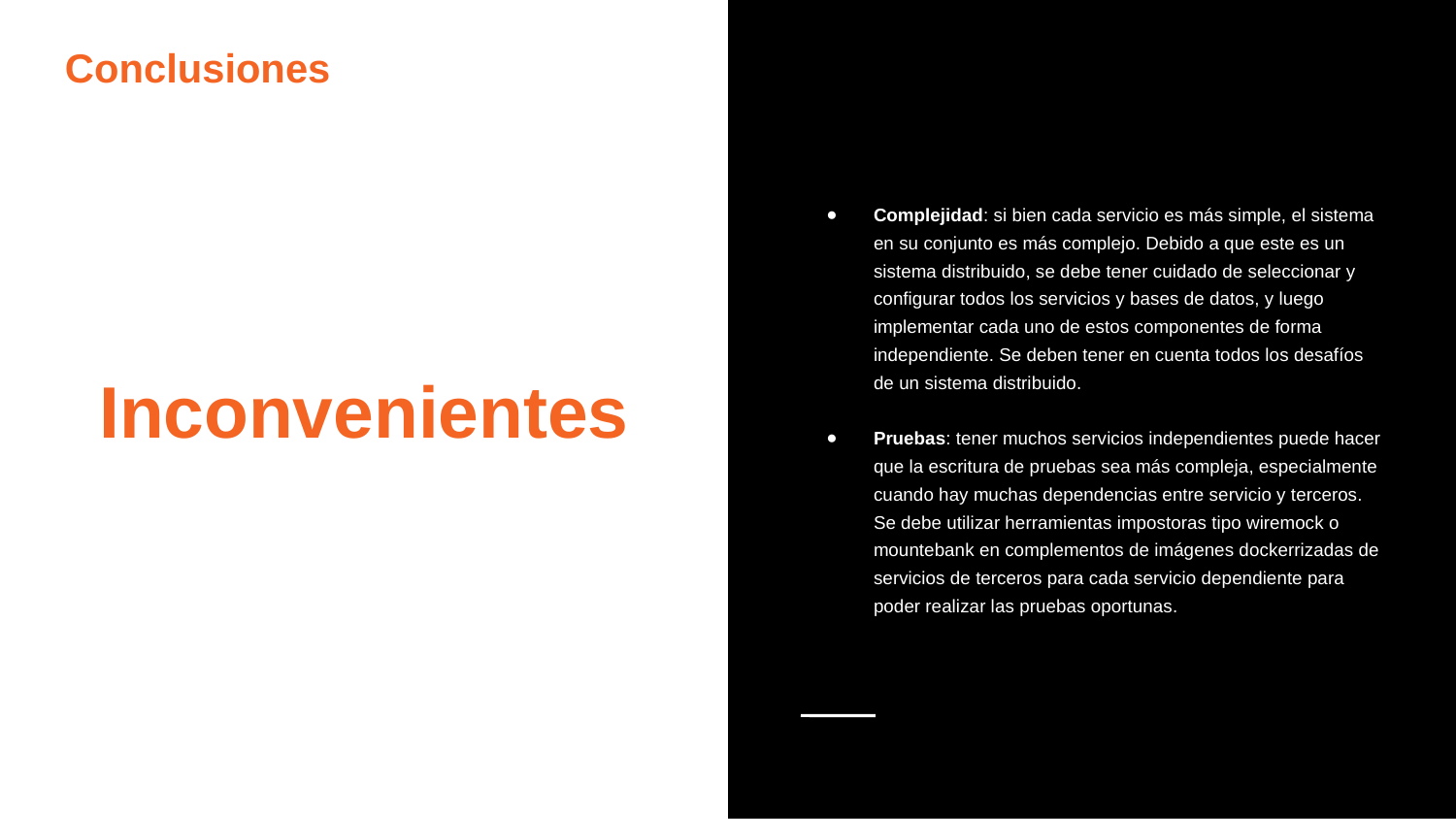

Conclusiones

Complejidad: si bien cada servicio es más simple, el sistema en su conjunto es más complejo. Debido a que este es un sistema distribuido, se debe tener cuidado de seleccionar y configurar todos los servicios y bases de datos, y luego implementar cada uno de estos componentes de forma independiente. Se deben tener en cuenta todos los desafíos de un sistema distribuido.

Pruebas: tener muchos servicios independientes puede hacer que la escritura de pruebas sea más compleja, especialmente cuando hay muchas dependencias entre servicio y terceros. Se debe utilizar herramientas impostoras tipo wiremock o mountebank en complementos de imágenes dockerrizadas de servicios de terceros para cada servicio dependiente para poder realizar las pruebas oportunas.

Inconvenientes